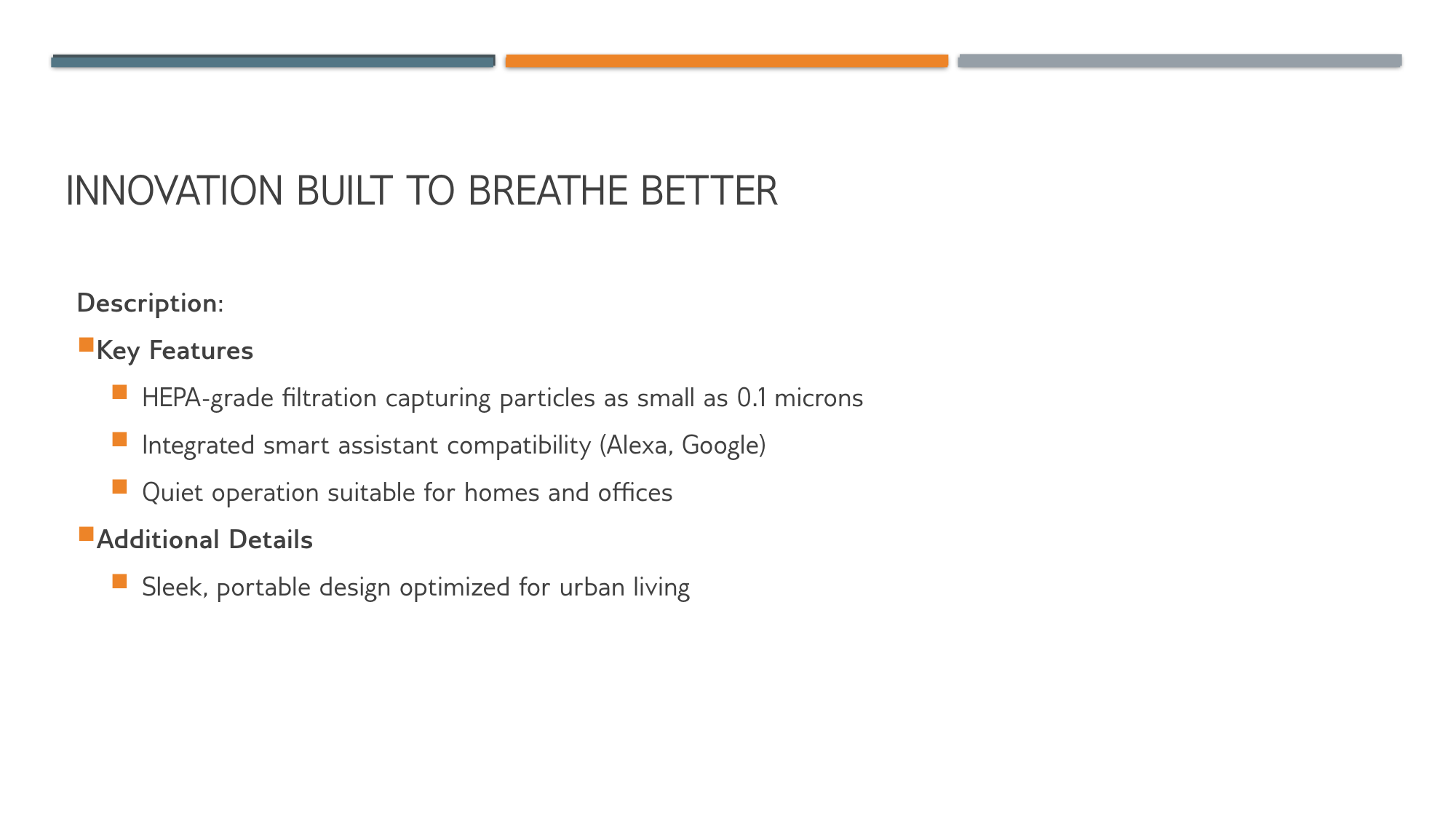

# Innovation Built to Breathe Better
Description:
Key Features
HEPA-grade filtration capturing particles as small as 0.1 microns
Integrated smart assistant compatibility (Alexa, Google)
Quiet operation suitable for homes and offices
Additional Details
Sleek, portable design optimized for urban living